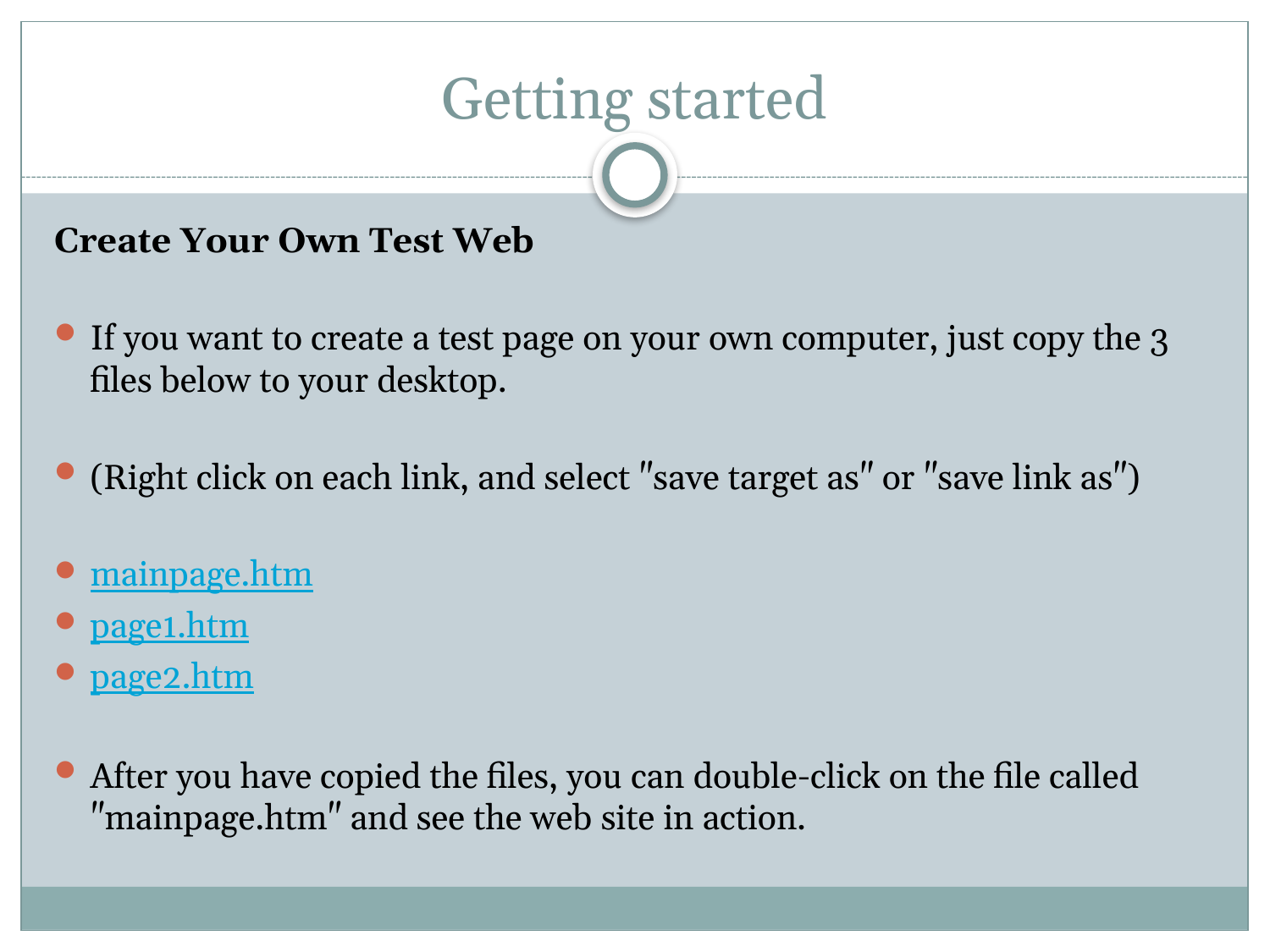

# Getting started
Create Your Own Test Web

If you want to create a test page on your own computer, just copy the 3 files below to your desktop.

(Right click on each link, and select "save target as" or "save link as")

mainpage.htm
page1.htm
page2.htm

After you have copied the files, you can double-click on the file called "mainpage.htm" and see the web site in action.